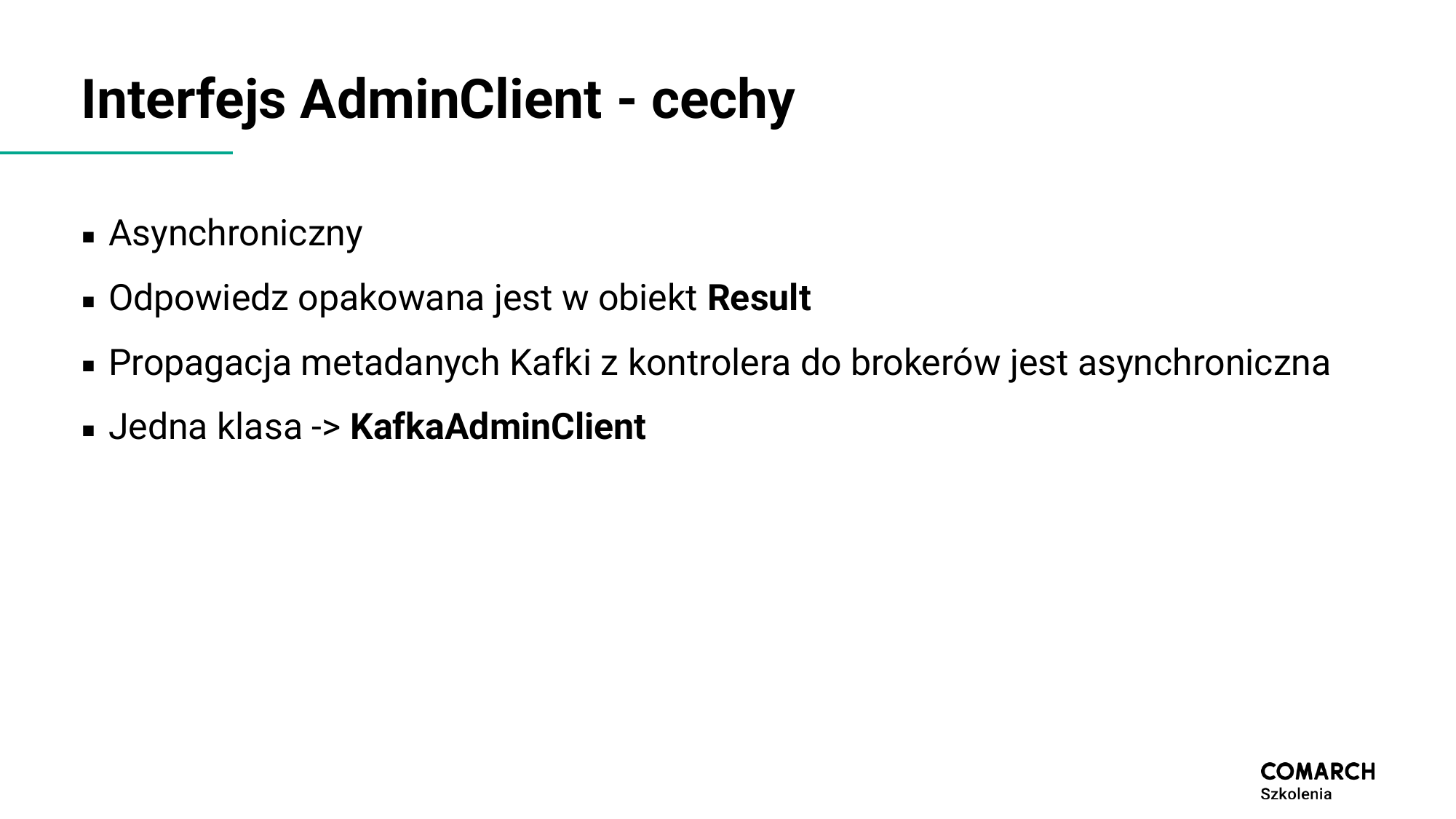

# Interfejs AdminClient - cechy
Asynchroniczny
Odpowiedz opakowana jest w obiekt Result
Propagacja metadanych Kafki z kontrolera do brokerów jest asynchroniczna
Jedna klasa -> KafkaAdminClient